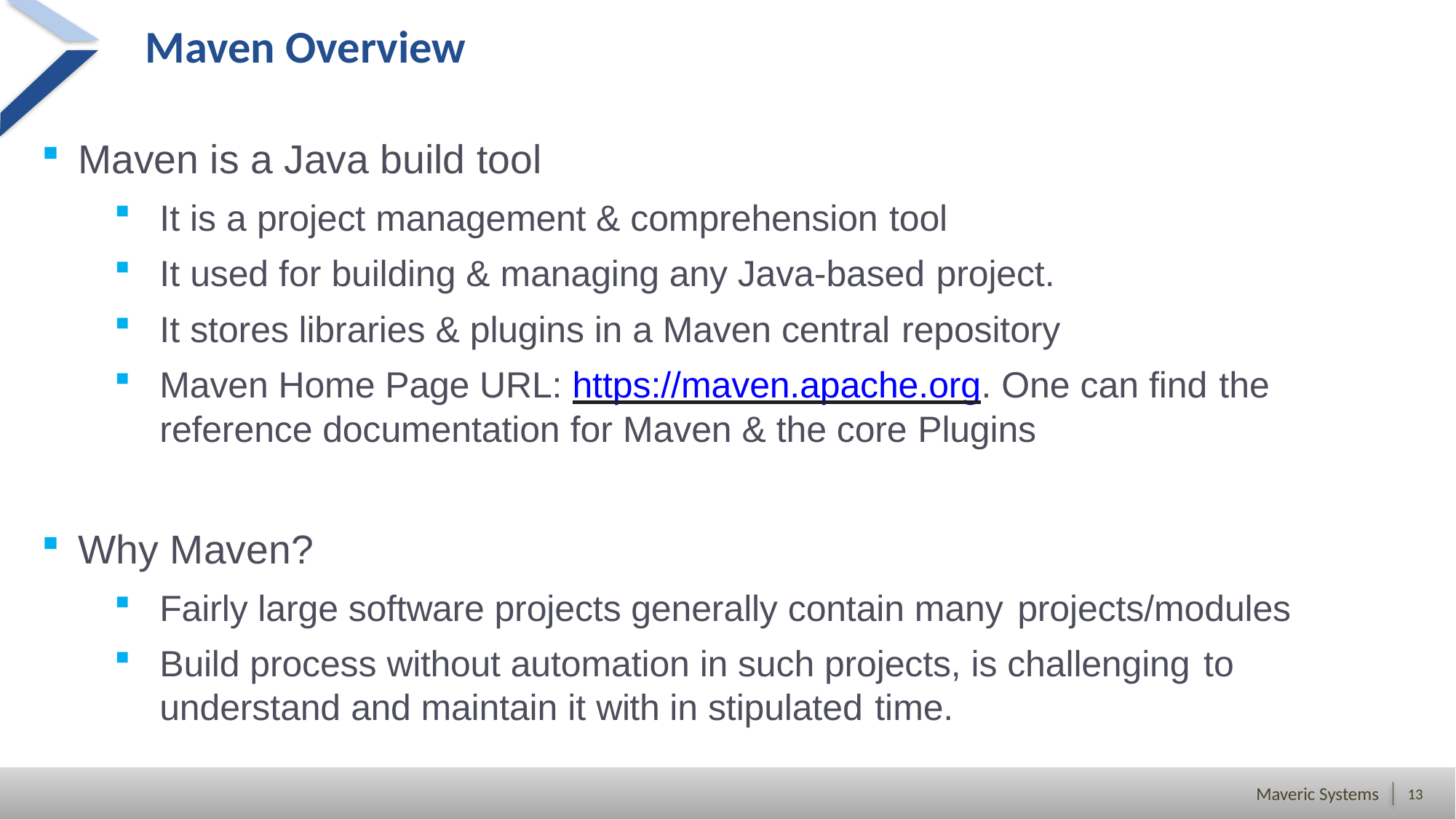

# Maven Overview
Maven is a Java build tool
It is a project management & comprehension tool
It used for building & managing any Java-based project.
It stores libraries & plugins in a Maven central repository
Maven Home Page URL: https://maven.apache.org. One can find the
reference documentation for Maven & the core Plugins

Why Maven?
Fairly large software projects generally contain many projects/modules
Build process without automation in such projects, is challenging to
understand and maintain it with in stipulated time.